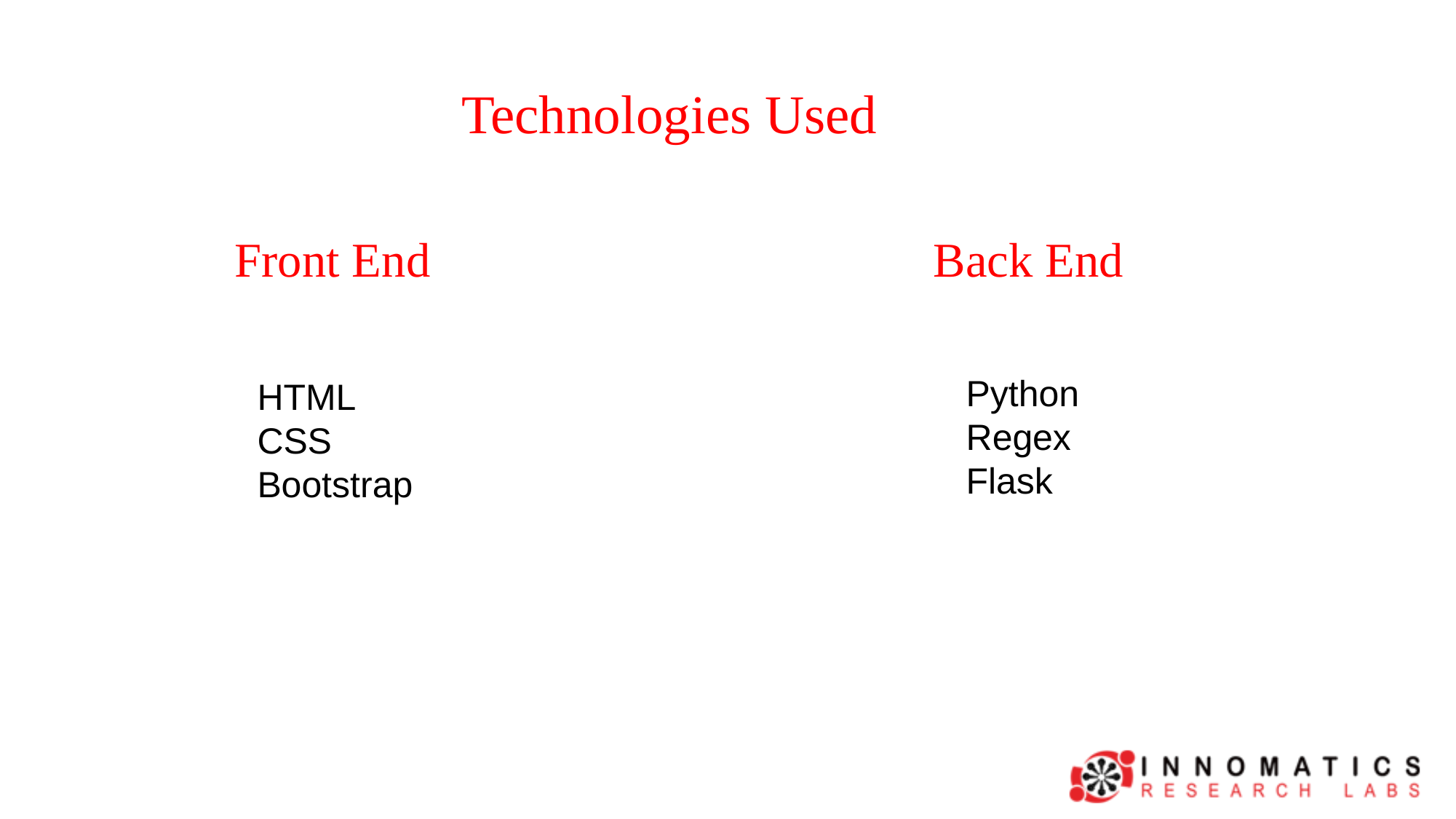

Technologies Used
Front End
Back End
Python
Regex
Flask
HTML
CSS
Bootstrap